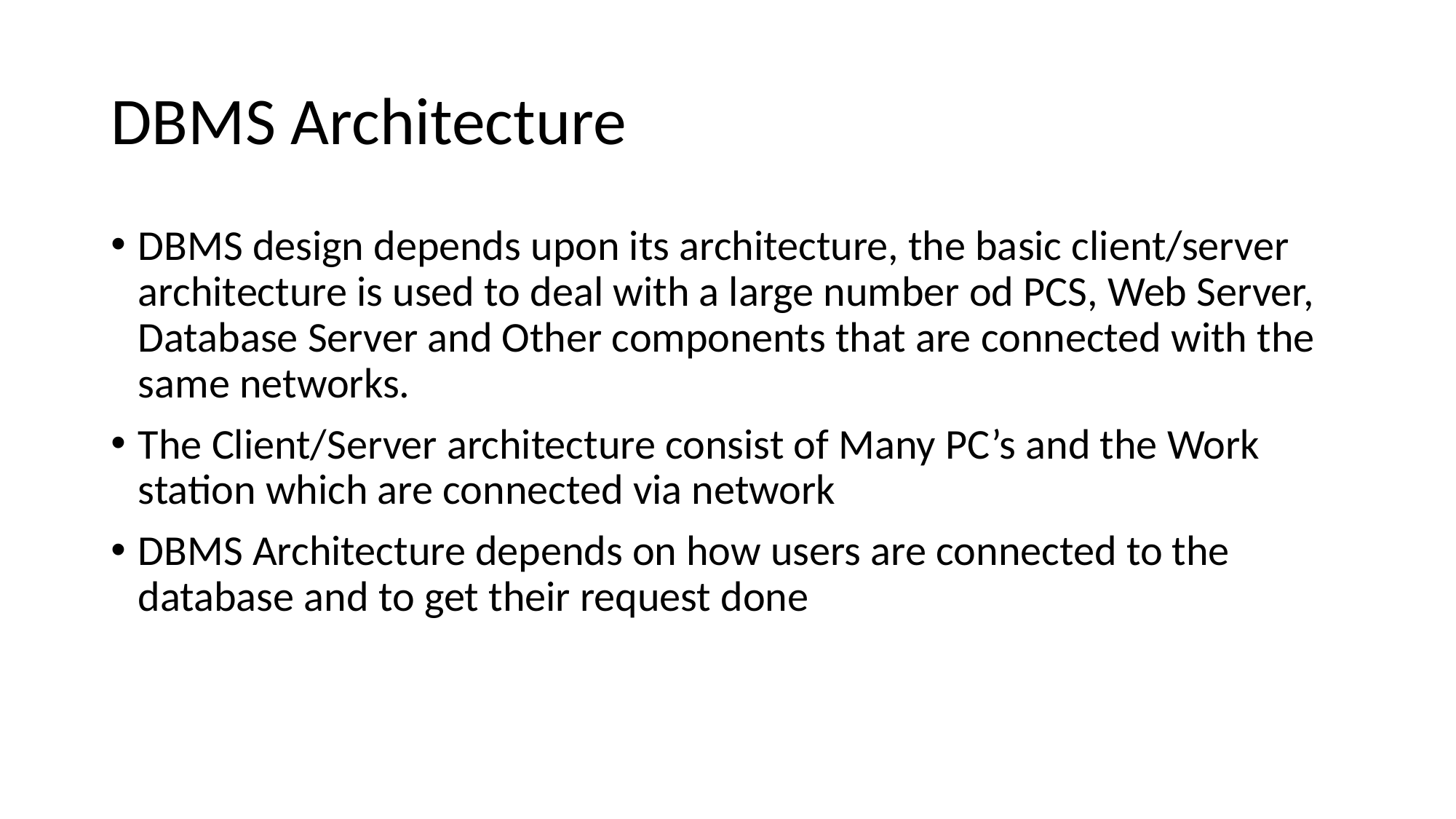

# DBMS Architecture
DBMS design depends upon its architecture, the basic client/server architecture is used to deal with a large number od PCS, Web Server, Database Server and Other components that are connected with the same networks.
The Client/Server architecture consist of Many PC’s and the Work station which are connected via network
DBMS Architecture depends on how users are connected to the database and to get their request done